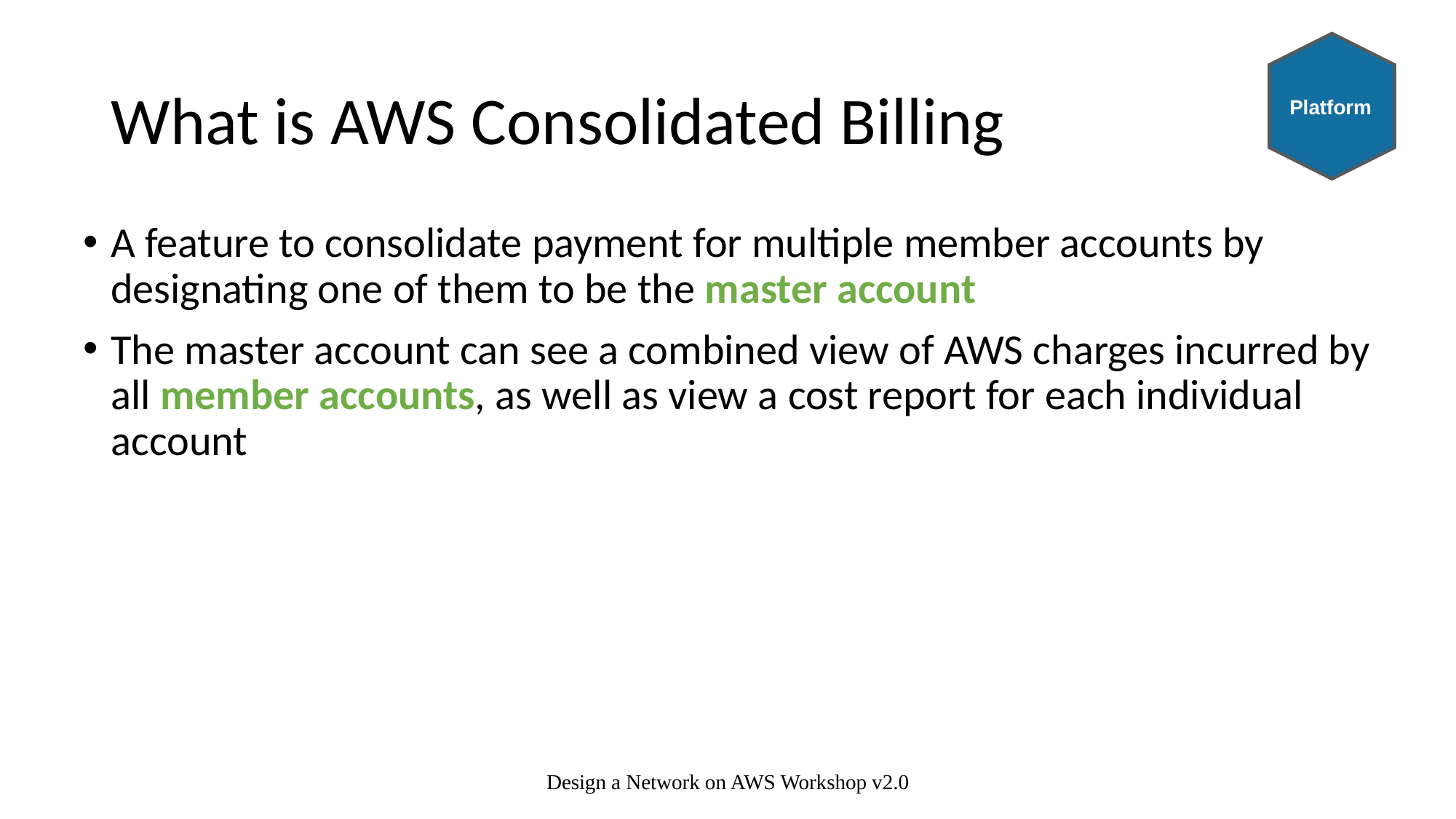

Platform
# What is AWS Consolidated Billing

A feature to consolidate payment for multiple member accounts by designating one of them to be the master account
The master account can see a combined view of AWS charges incurred by all member accounts, as well as view a cost report for each individual account
Design a Network on AWS Workshop v2.0